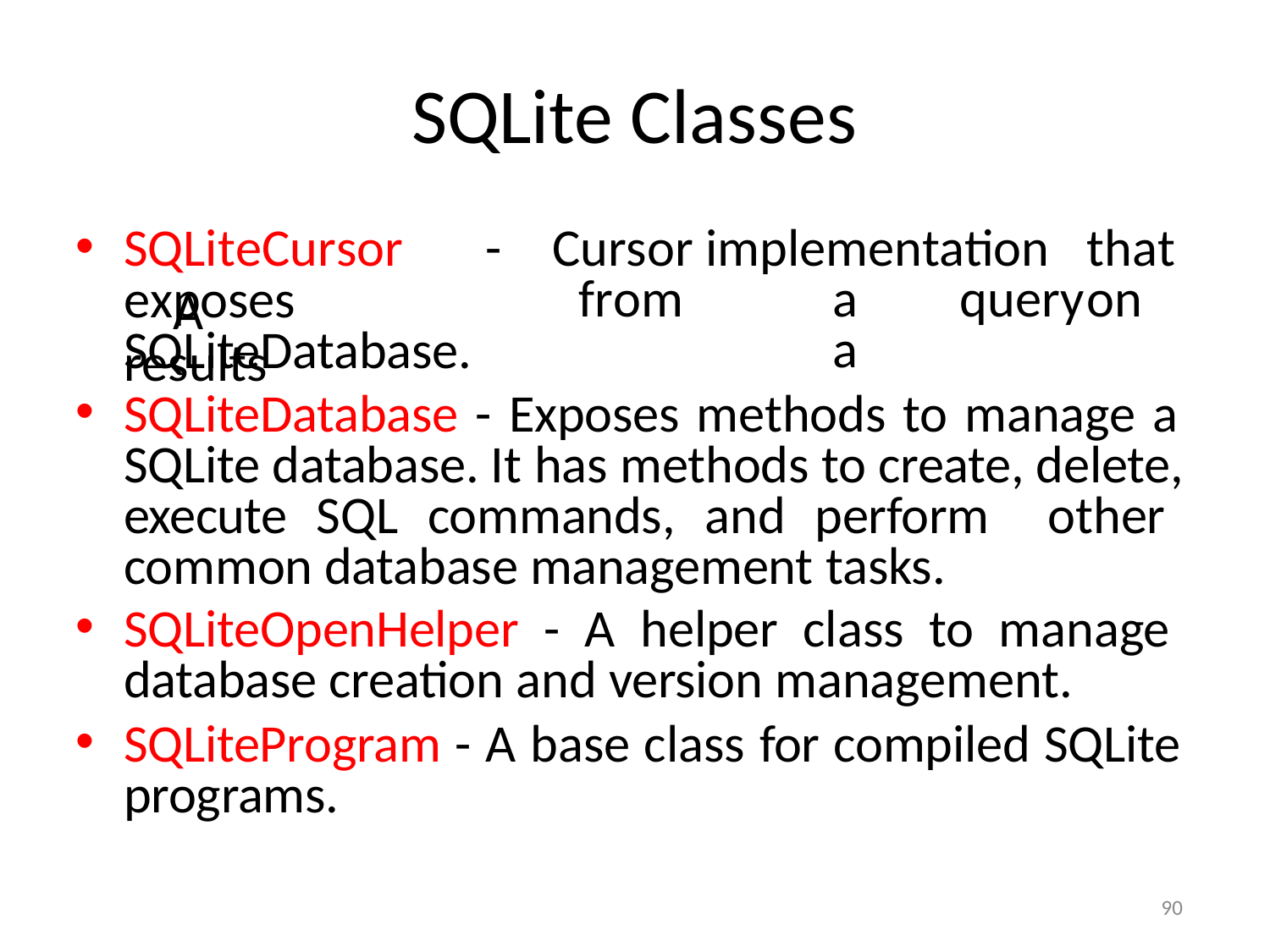

# SQLite Classes
SQLiteCursor	-	A
Cursor	implementation	that  from		a	query	on		a
exposes	results
SQLiteDatabase.
SQLiteDatabase - Exposes methods to manage a  SQLite database. It has methods to create, delete,  execute SQL commands, and perform  other  common database management tasks.
SQLiteOpenHelper - A helper class to manage  database creation and version management.
SQLiteProgram - A base class for compiled SQLite  programs.
90